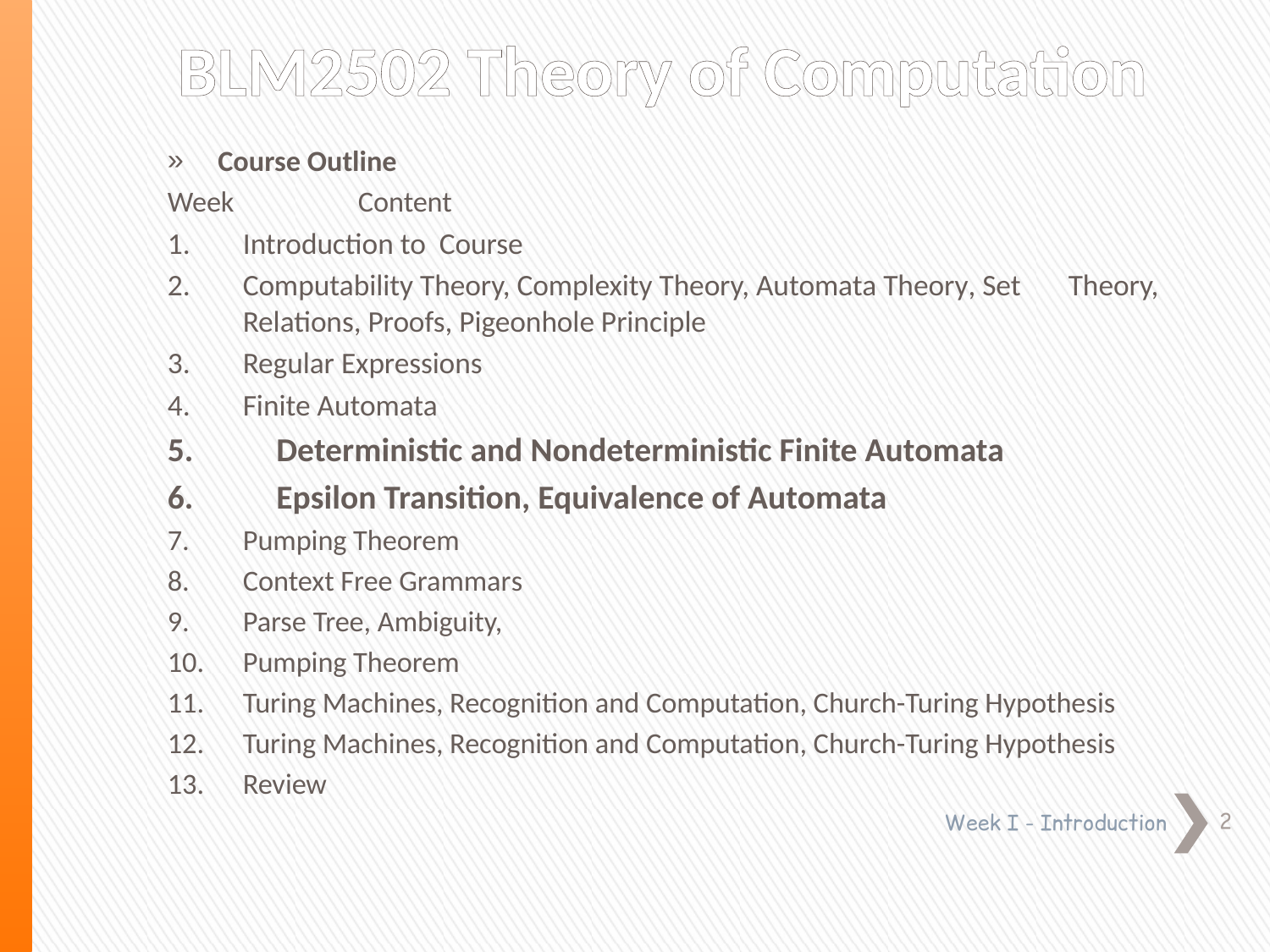

# BLM2502 Theory of Computation
Course Outline
Week 		Content
Introduction to  Course
Computability Theory, Complexity Theory, Automata Theory, Set 	Theory, Relations, Proofs, Pigeonhole Principle
Regular Expressions
Finite Automata
Deterministic and Nondeterministic Finite Automata
Epsilon Transition, Equivalence of Automata
Pumping Theorem
Context Free Grammars
Parse Tree, Ambiguity,
Pumping Theorem
Turing Machines, Recognition and Computation, Church-Turing Hypothesis
Turing Machines, Recognition and Computation, Church-Turing Hypothesis
Review
2
Week I - Introduction